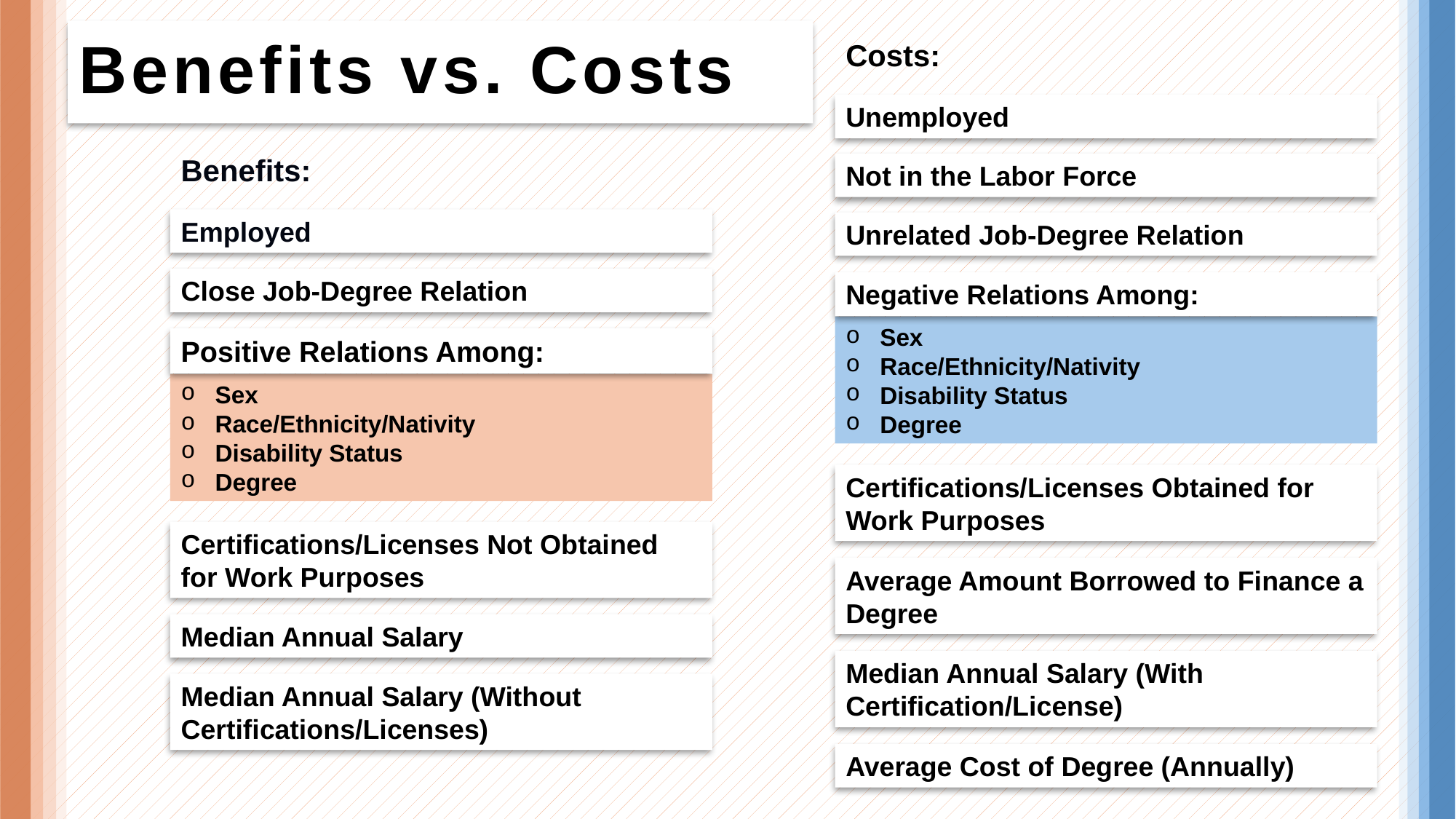

# Benefits vs. Costs
Costs:
Unemployed
Benefits:
Not in the Labor Force
Employed
Unrelated Job-Degree Relation
Close Job-Degree Relation
Negative Relations Among:
Sex
Race/Ethnicity/Nativity
Disability Status
Degree
Positive Relations Among:
Sex
Race/Ethnicity/Nativity
Disability Status
Degree
Certifications/Licenses Obtained for Work Purposes
Certifications/Licenses Not Obtained for Work Purposes
Average Amount Borrowed to Finance a Degree
Median Annual Salary
Median Annual Salary (With Certification/License)
Median Annual Salary (Without Certifications/Licenses)
Average Cost of Degree (Annually)